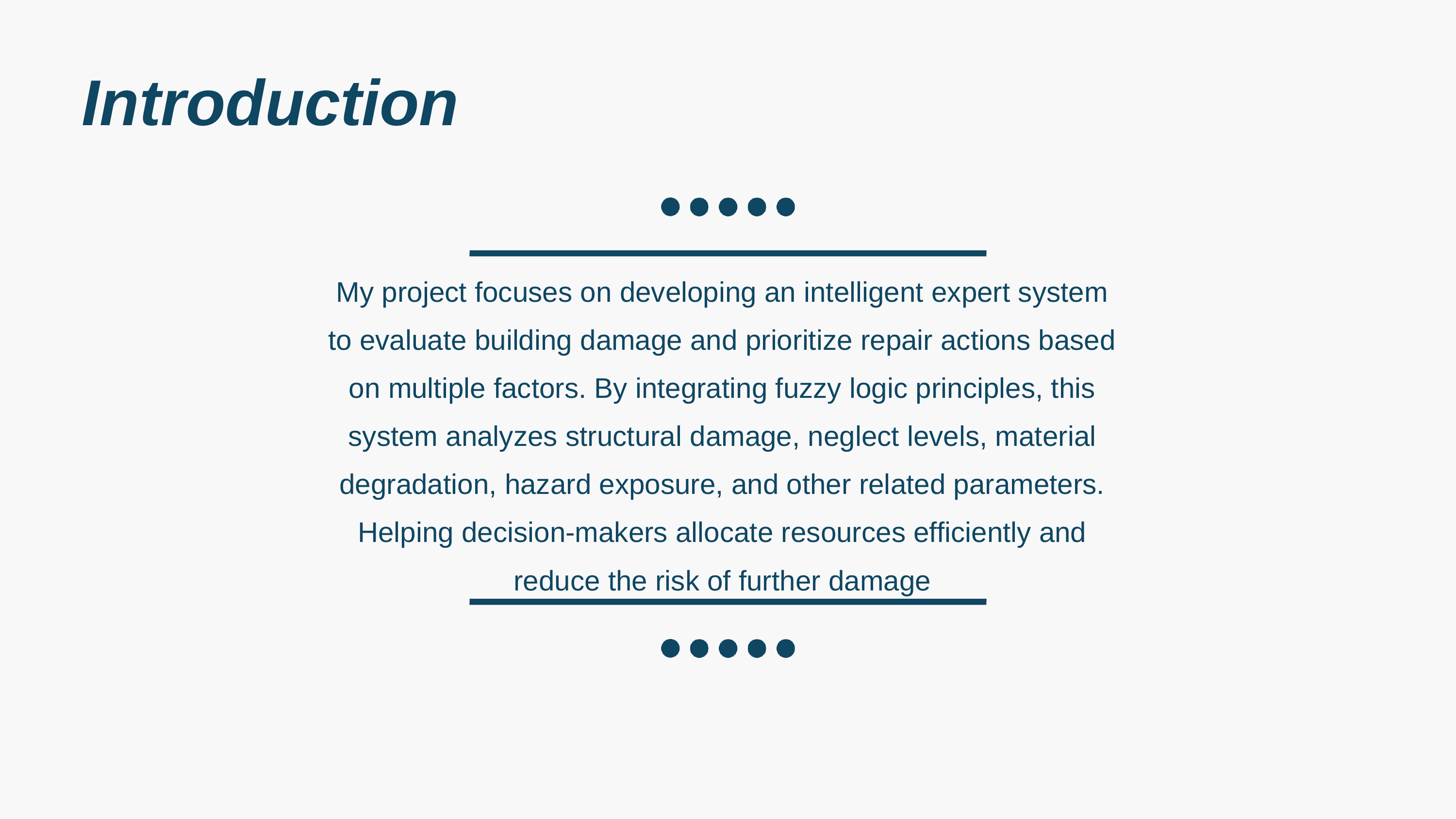

Introduction

My project focuses on developing an intelligent expert system to evaluate building damage and prioritize repair actions based on multiple factors. By integrating fuzzy logic principles, this system analyzes structural damage, neglect levels, material degradation, hazard exposure, and other related parameters. Helping decision-makers allocate resources efficiently and reduce the risk of further damage